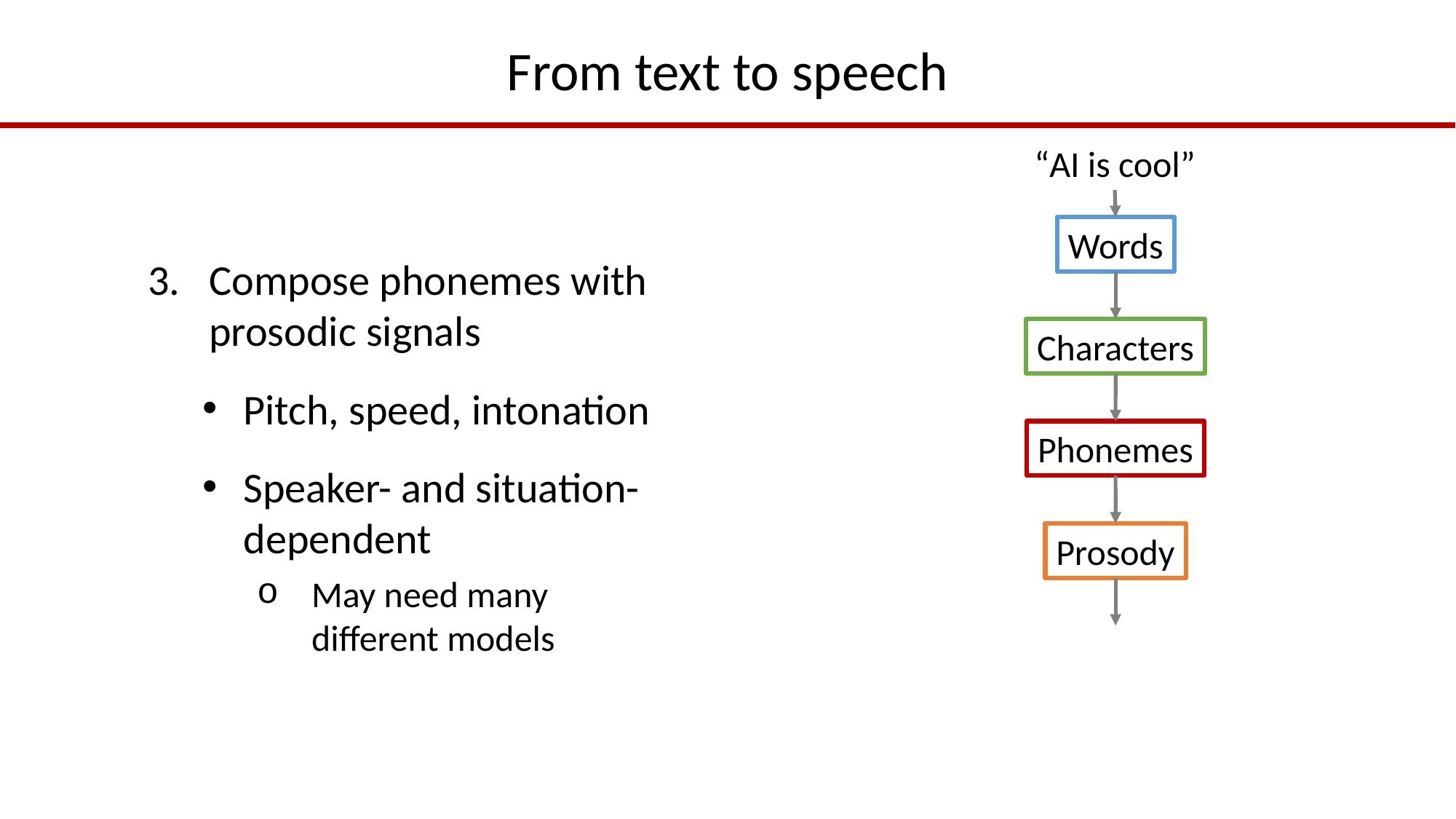

# From text to speech
“AI is cool”
Words
Compose phonemes with prosodic signals
Pitch, speed, intonation
Speaker- and situation-dependent
May need many different models
Characters
Phonemes
Prosody